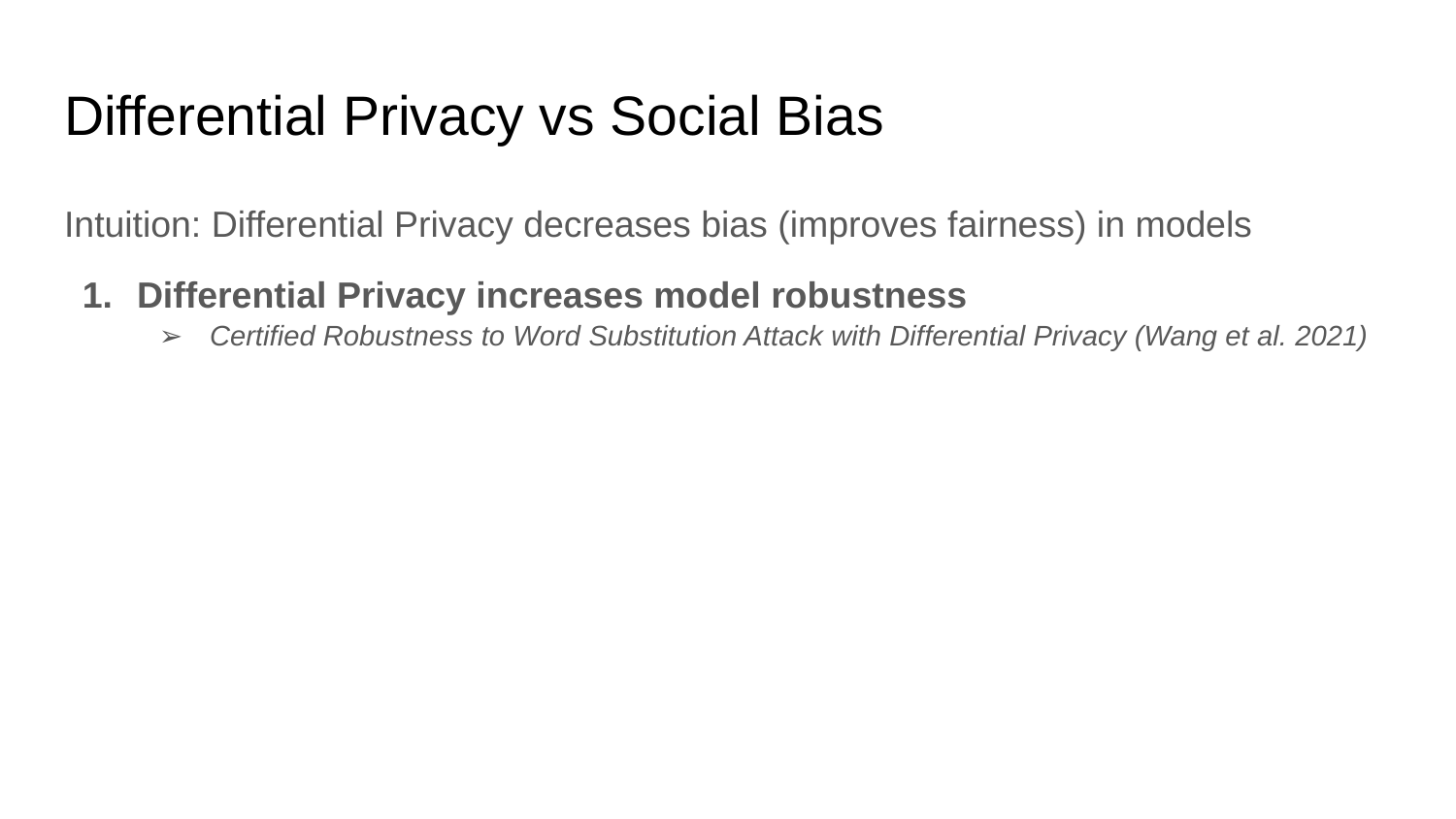

# Differential Privacy vs Social Bias
Intuition: Differential Privacy decreases bias (improves fairness) in models
Differential Privacy increases model robustness
Certified Robustness to Word Substitution Attack with Differential Privacy (Wang et al. 2021)